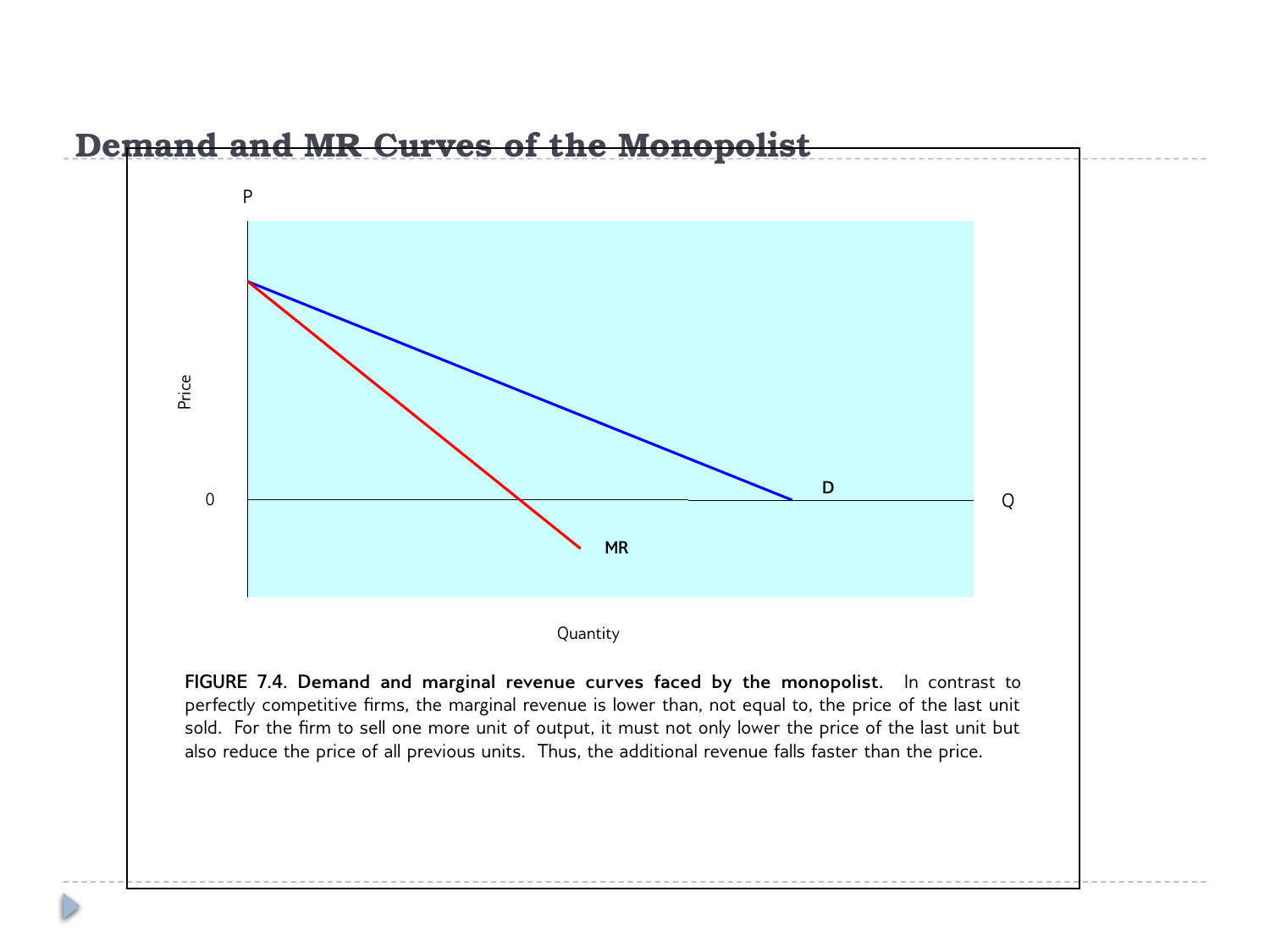

# Demand and MR Curves of the Monopolist

P

Price
D
0
Q

MR
Quantity
FIGURE 7.4. Demand and marginal revenue curves faced by the monopolist.  In contrast to perfectly competitive firms, the marginal revenue is lower than, not equal to, the price of the last unit sold.  For the firm to sell one more unit of output, it must not only lower the price of the last unit but also reduce the price of all previous units.  Thus, the additional revenue falls faster than the price.